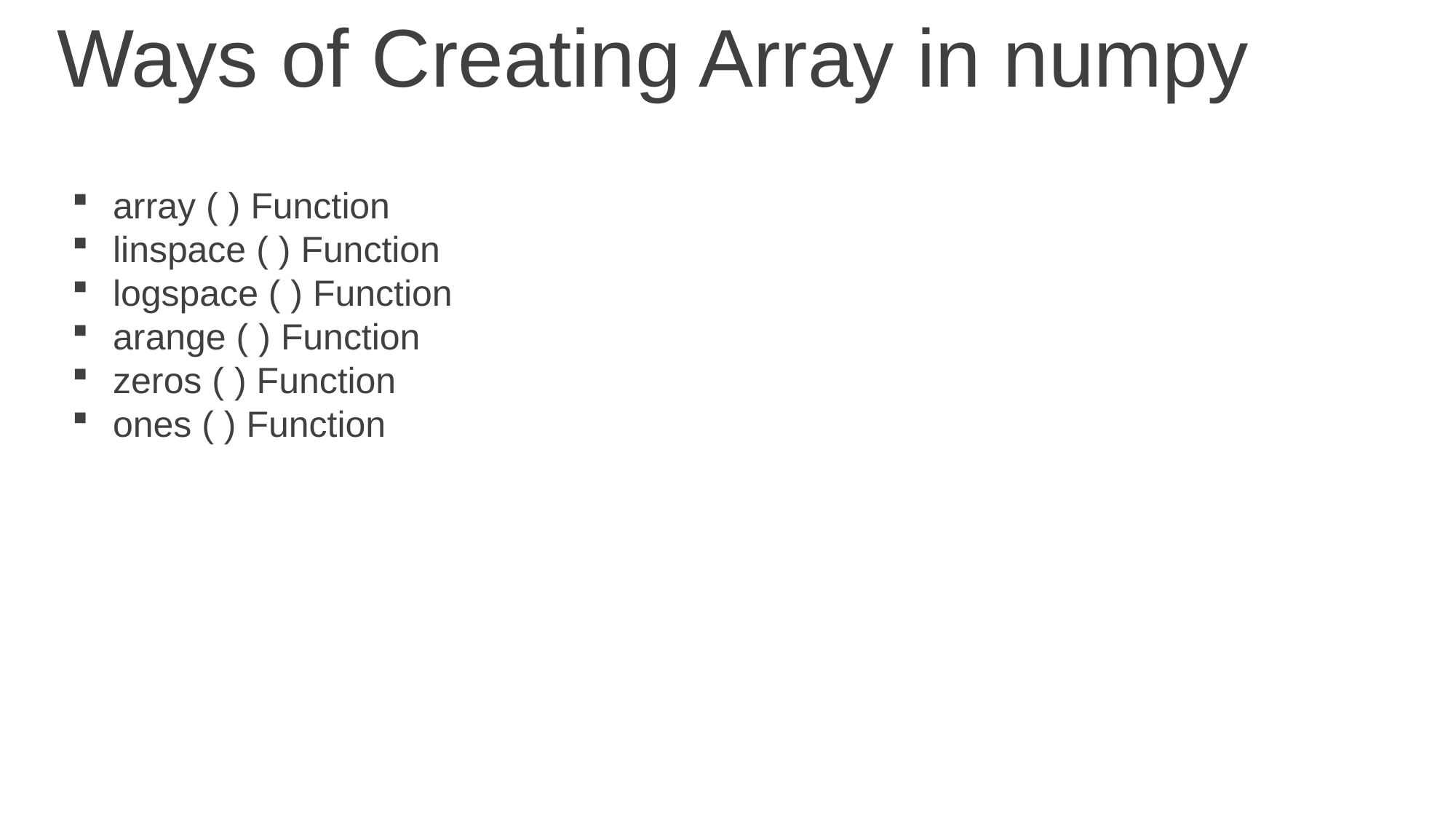

Ways of Creating Array in numpy
array ( ) Function
linspace ( ) Function
logspace ( ) Function
arange ( ) Function
zeros ( ) Function
ones ( ) Function